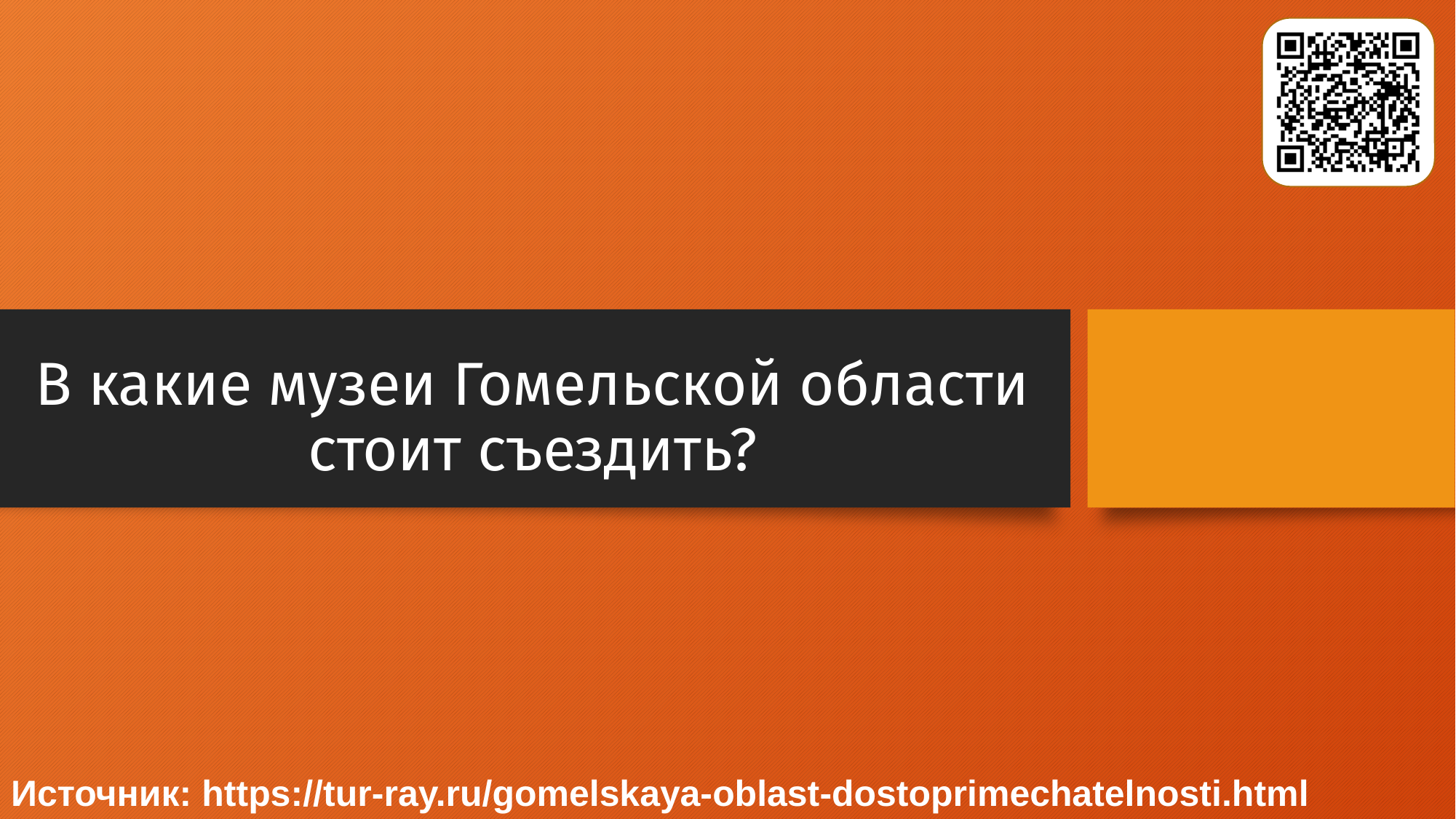

# В какие музеи Гомельской области стоит съездить?
Источник: https://tur-ray.ru/gomelskaya-oblast-dostoprimechatelnosti.html